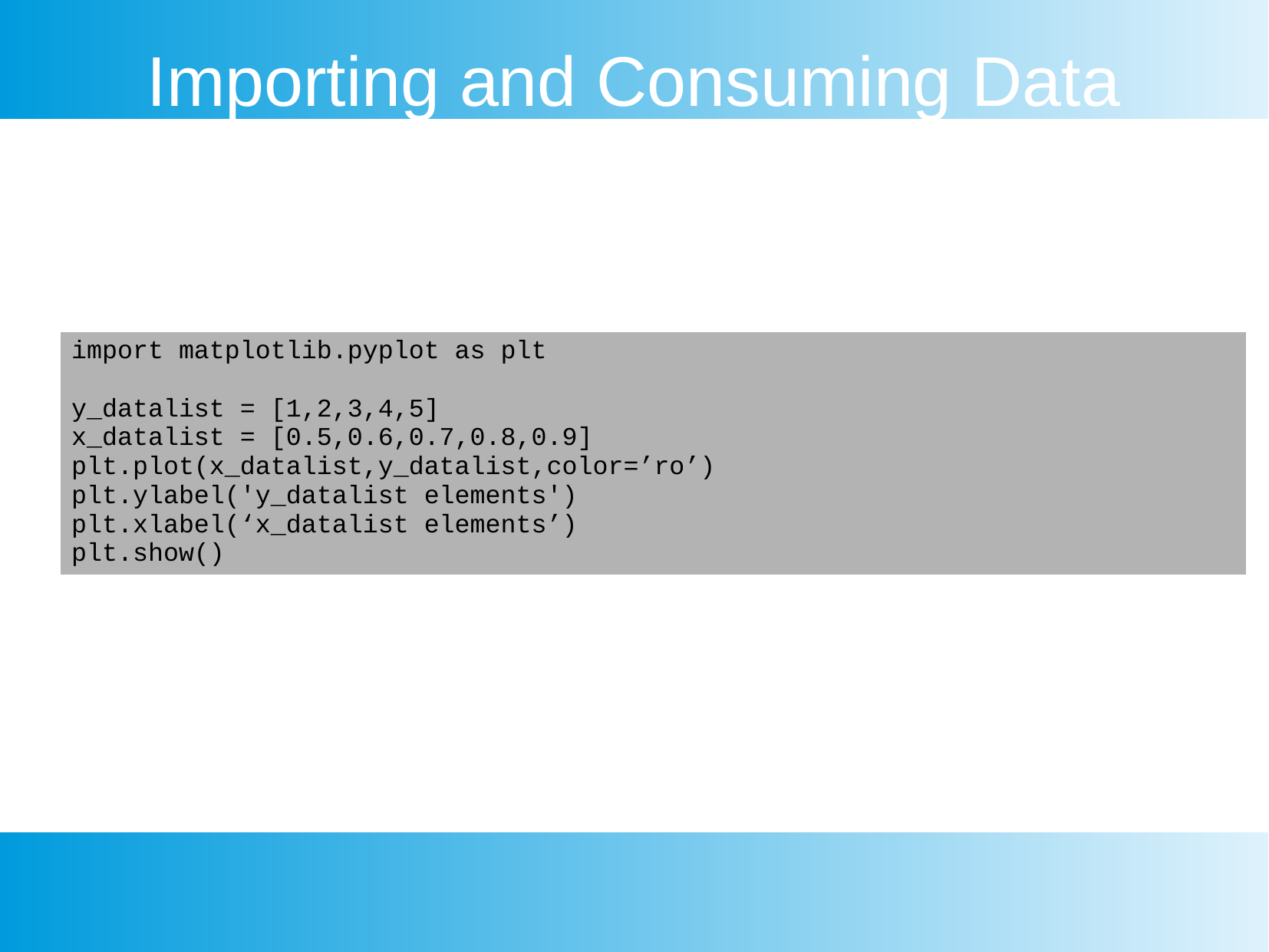

Importing and Consuming Data

| import matplotlib.pyplot as plt y\_datalist = [1,2,3,4,5] x\_datalist = [0.5,0.6,0.7,0.8,0.9] plt.plot(x\_datalist,y\_datalist,color=’ro’) plt.ylabel('y\_datalist elements') plt.xlabel(‘x\_datalist elements’) plt.show() |
| --- |